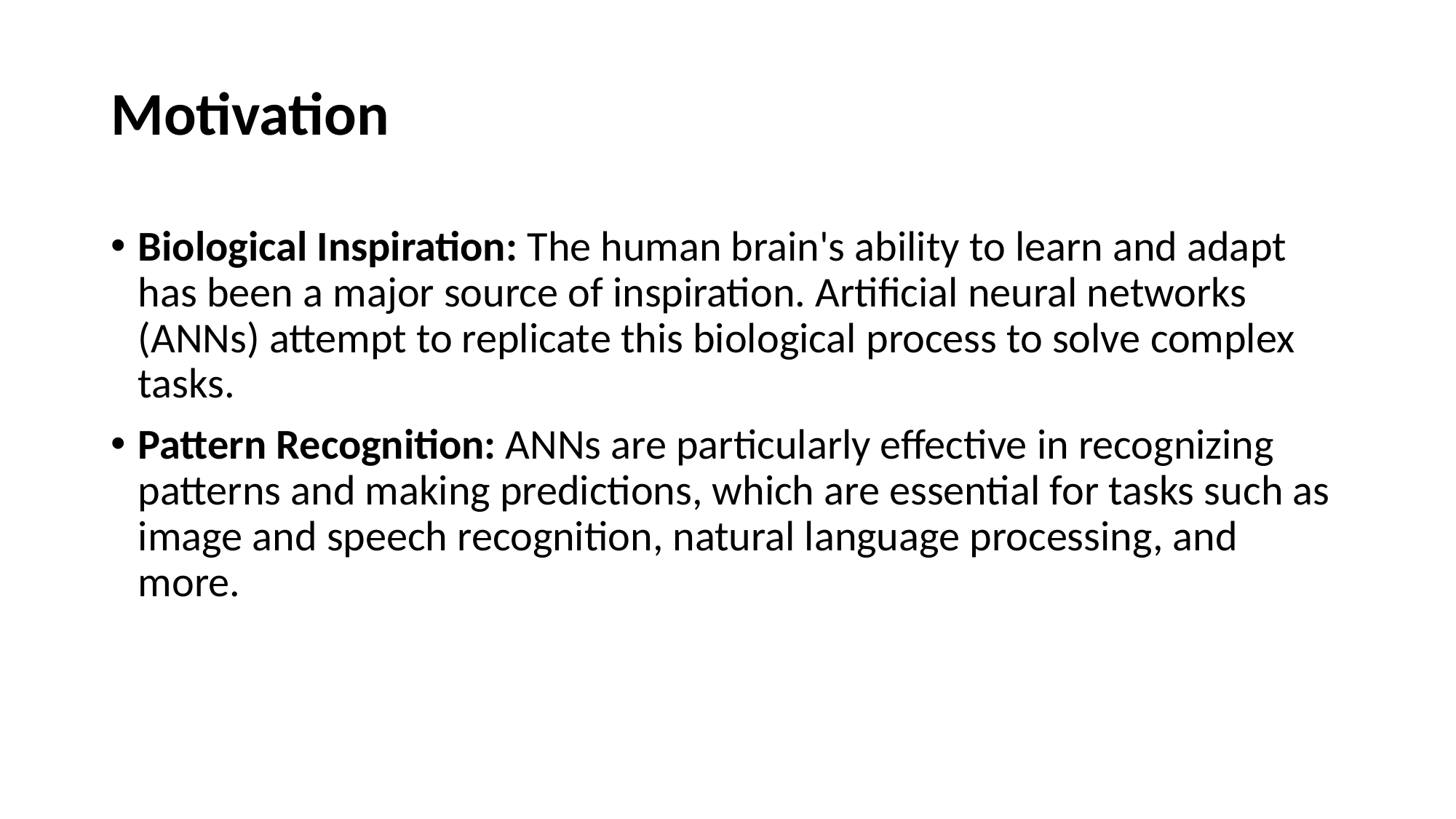

Motivation

Biological Inspiration: The human brain's ability to learn and adapt has been a major source of inspiration. Artificial neural networks (ANNs) attempt to replicate this biological process to solve complex tasks.
Pattern Recognition: ANNs are particularly effective in recognizing patterns and making predictions, which are essential for tasks such as image and speech recognition, natural language processing, and more.